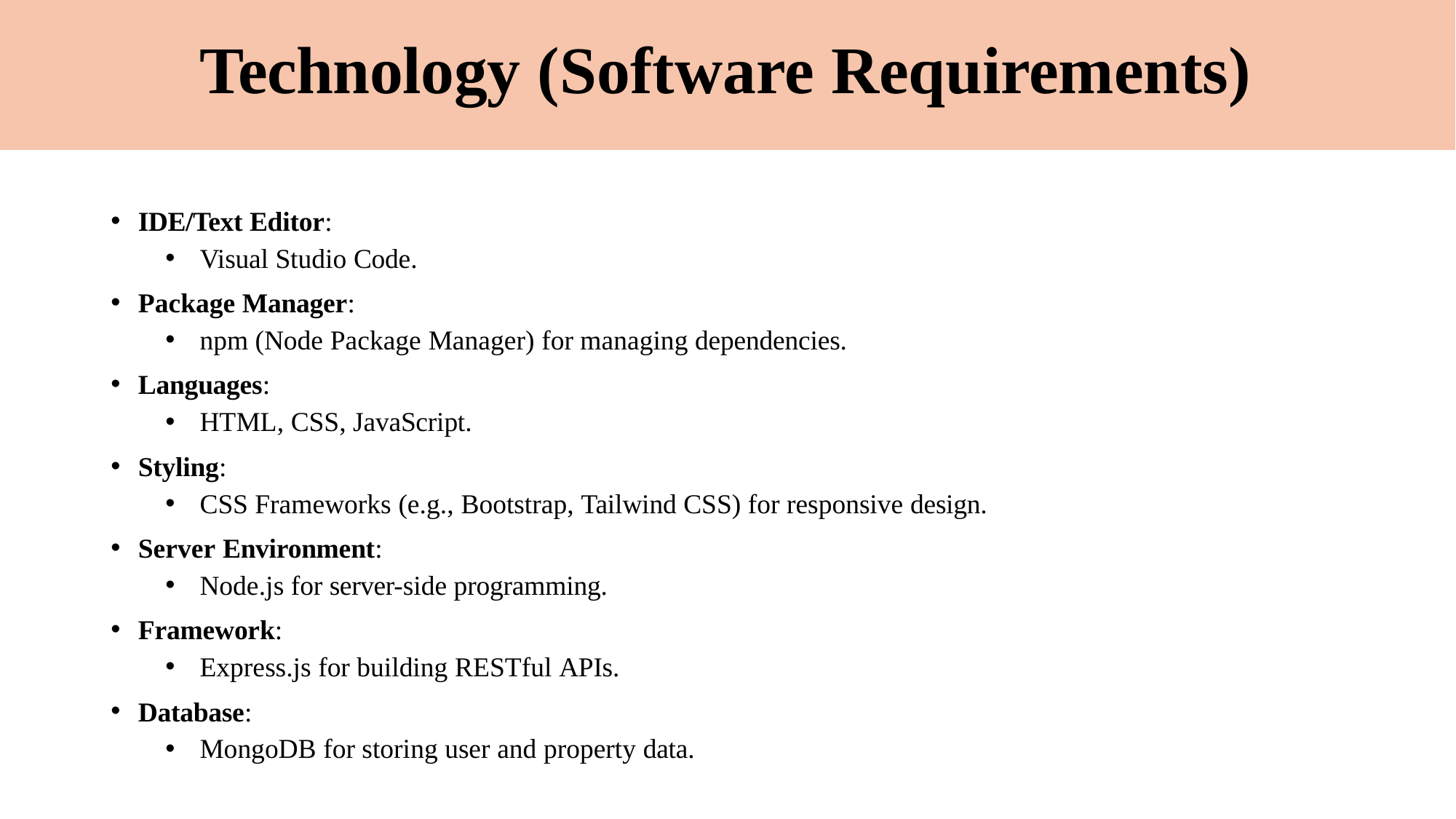

# Technology (Software Requirements)
IDE/Text Editor:
Visual Studio Code.
Package Manager:
npm (Node Package Manager) for managing dependencies.
Languages:
HTML, CSS, JavaScript.
Styling:
CSS Frameworks (e.g., Bootstrap, Tailwind CSS) for responsive design.
Server Environment:
Node.js for server-side programming.
Framework:
Express.js for building RESTful APIs.
Database:
MongoDB for storing user and property data.